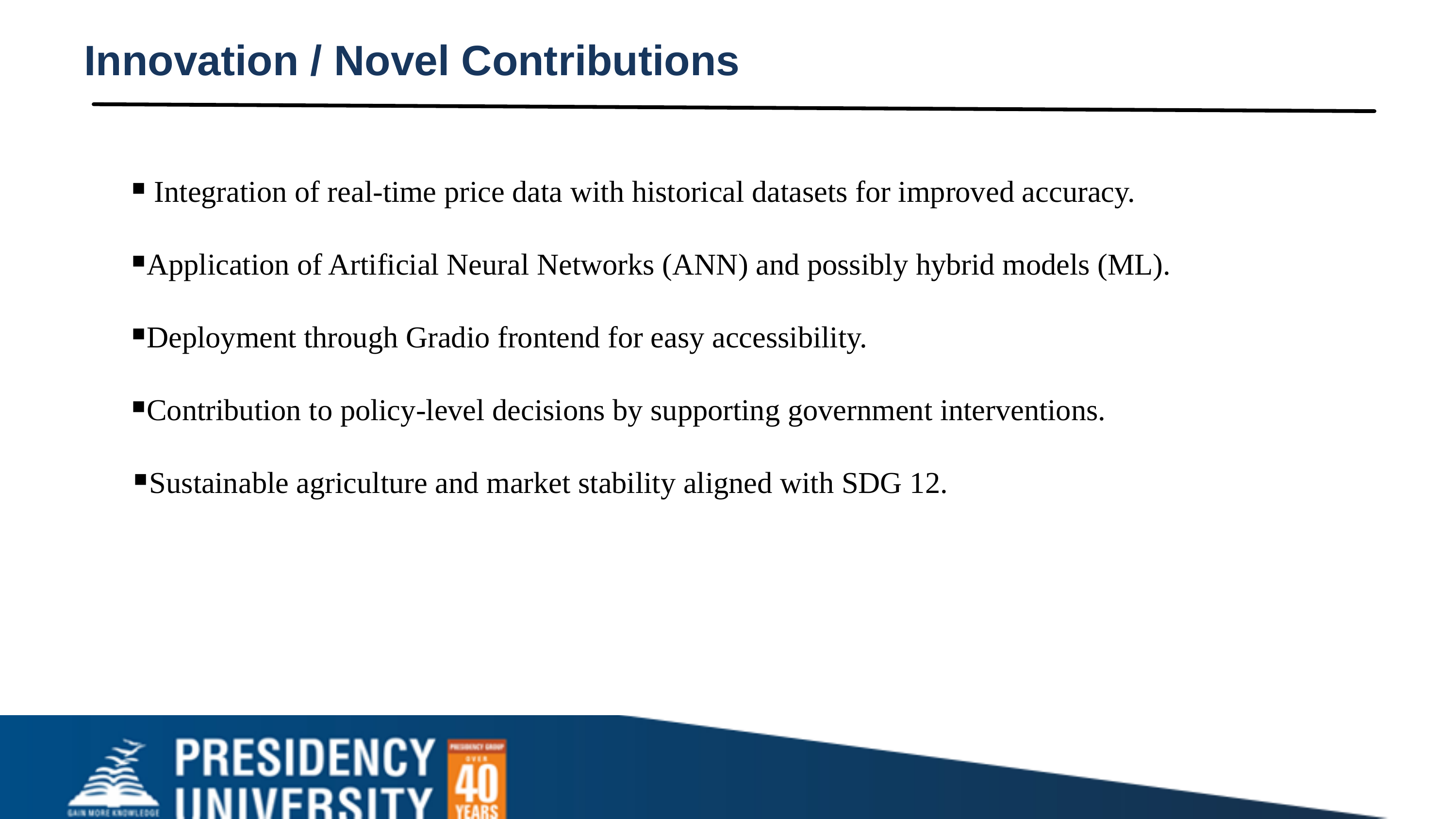

Innovation / Novel Contributions

 Integration of real-time price data with historical datasets for improved accuracy.

Application of Artificial Neural Networks (ANN) and possibly hybrid models (ML).

Deployment through Gradio frontend for easy accessibility.

Contribution to policy-level decisions by supporting government interventions.

Sustainable agriculture and market stability aligned with SDG 12.